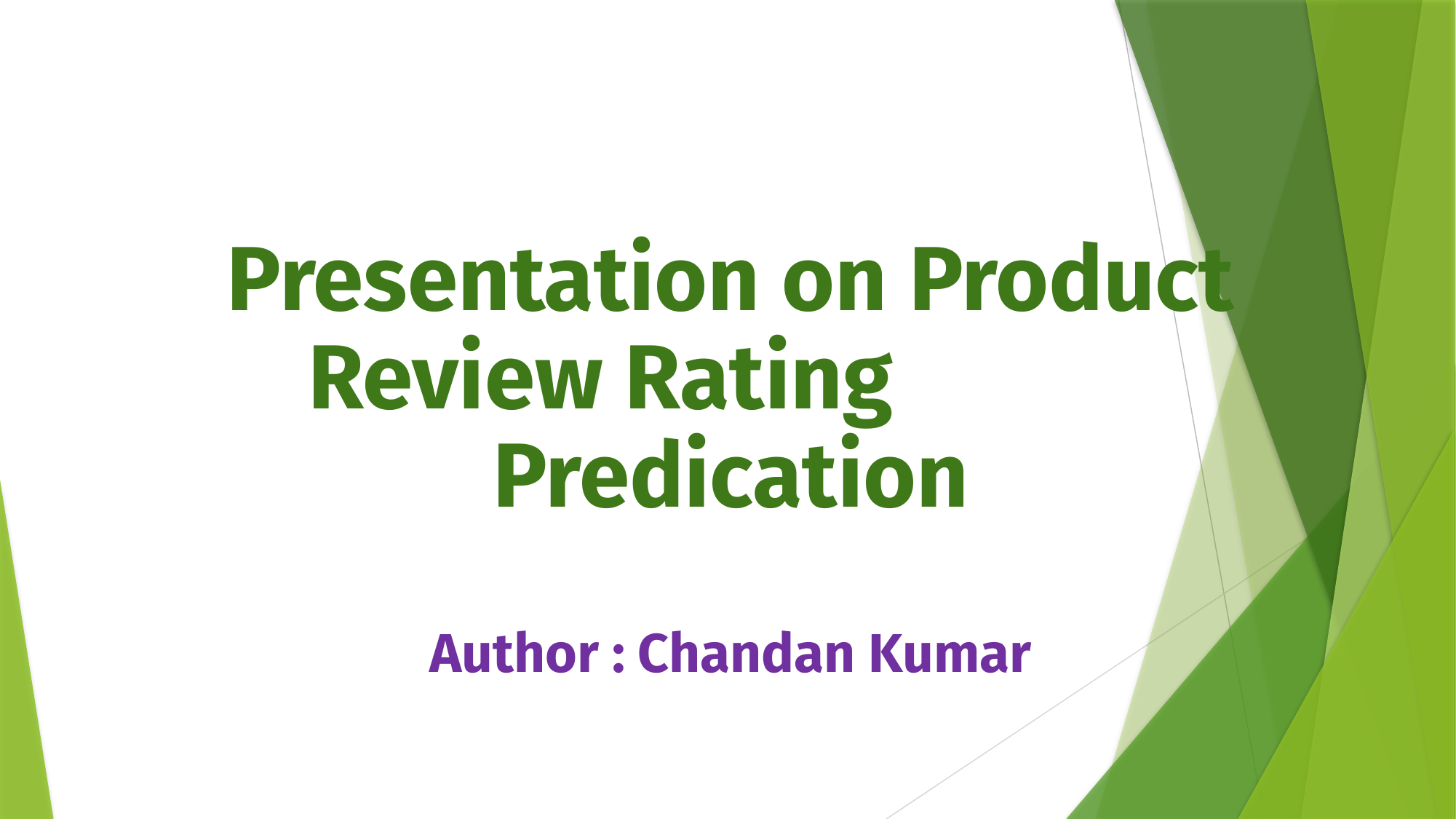

Presentation on Product Review Rating             Predication

Author : Chandan Kumar